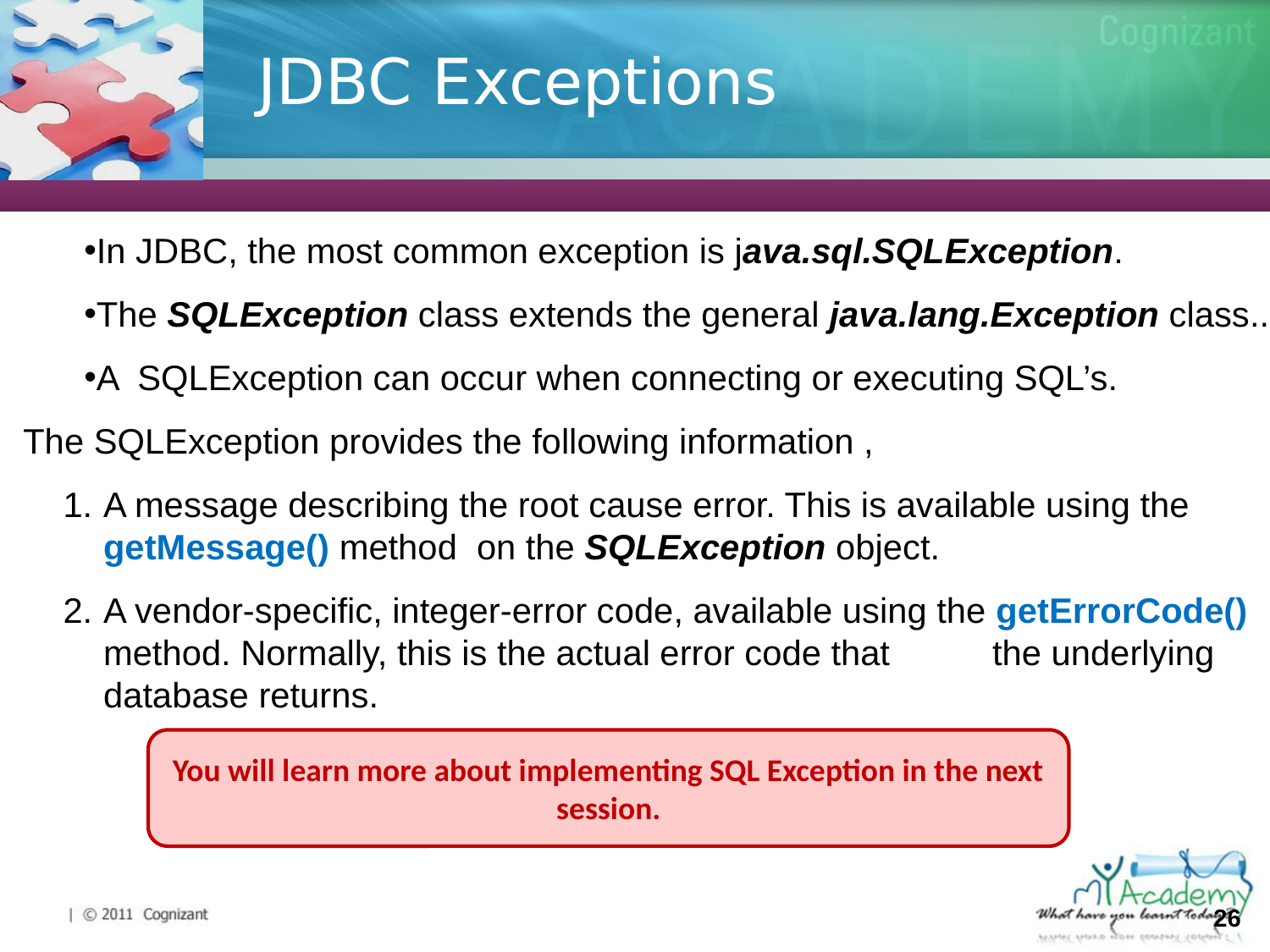

# JDBC Exceptions
In JDBC, the most common exception is java.sql.SQLException.
The SQLException class extends the general java.lang.Exception class..
A  SQLException can occur when connecting or executing SQL’s.
The SQLException provides the following information ,
A message describing the root cause error. This is available using the getMessage() method  on the SQLException object.
A vendor-specific, integer-error code, available using the getErrorCode() method. Normally, this is the actual error code that 	the underlying database returns.
You will learn more about implementing SQL Exception in the next session.
26